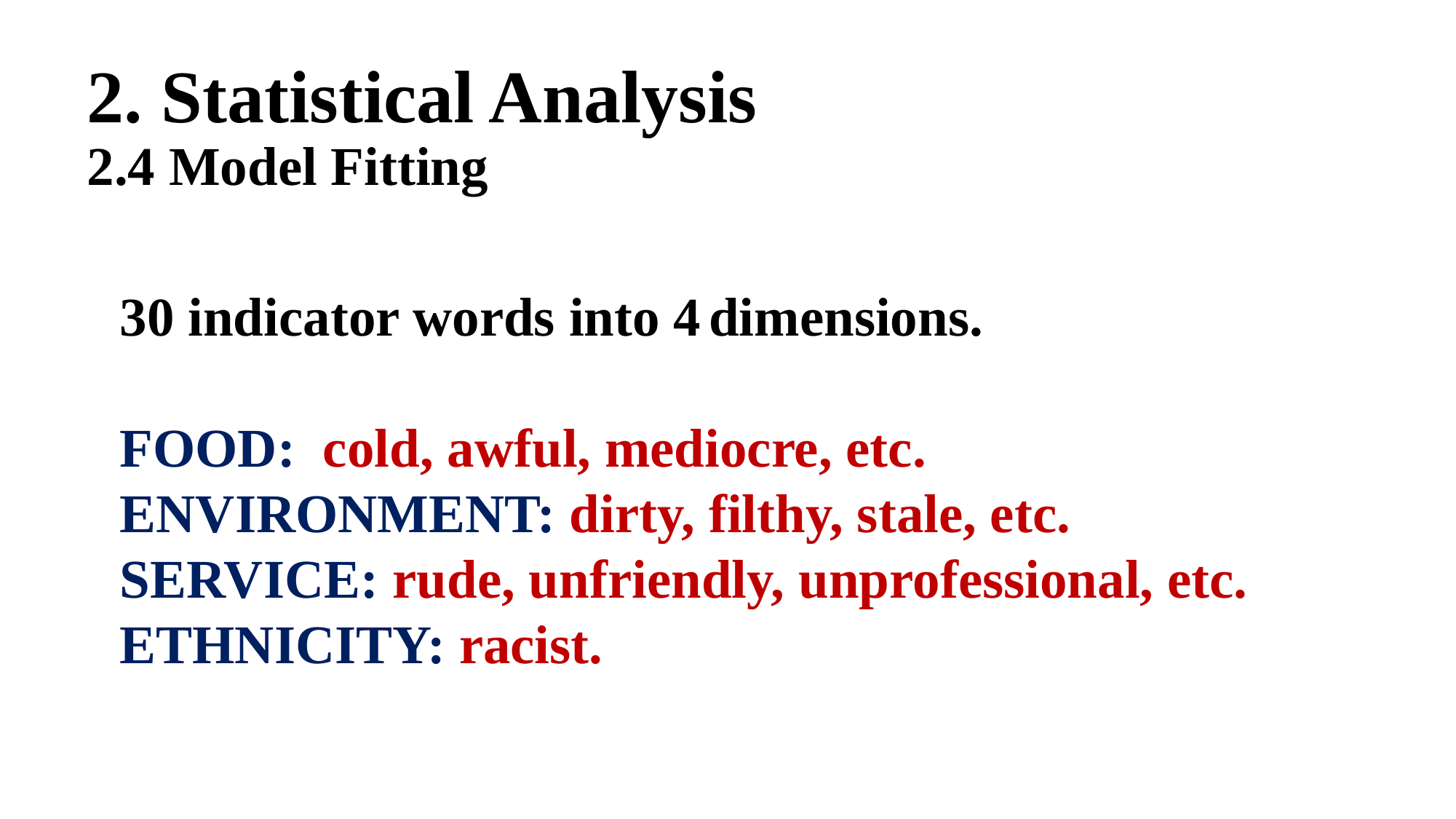

# 2. Statistical Analysis 2.4 Model Fitting
30 indicator words into 4 dimensions.

FOOD:  cold, awful, mediocre, etc.
ENVIRONMENT: dirty, filthy, stale, etc.
SERVICE: rude, unfriendly, unprofessional, etc.
ETHNICITY: racist.